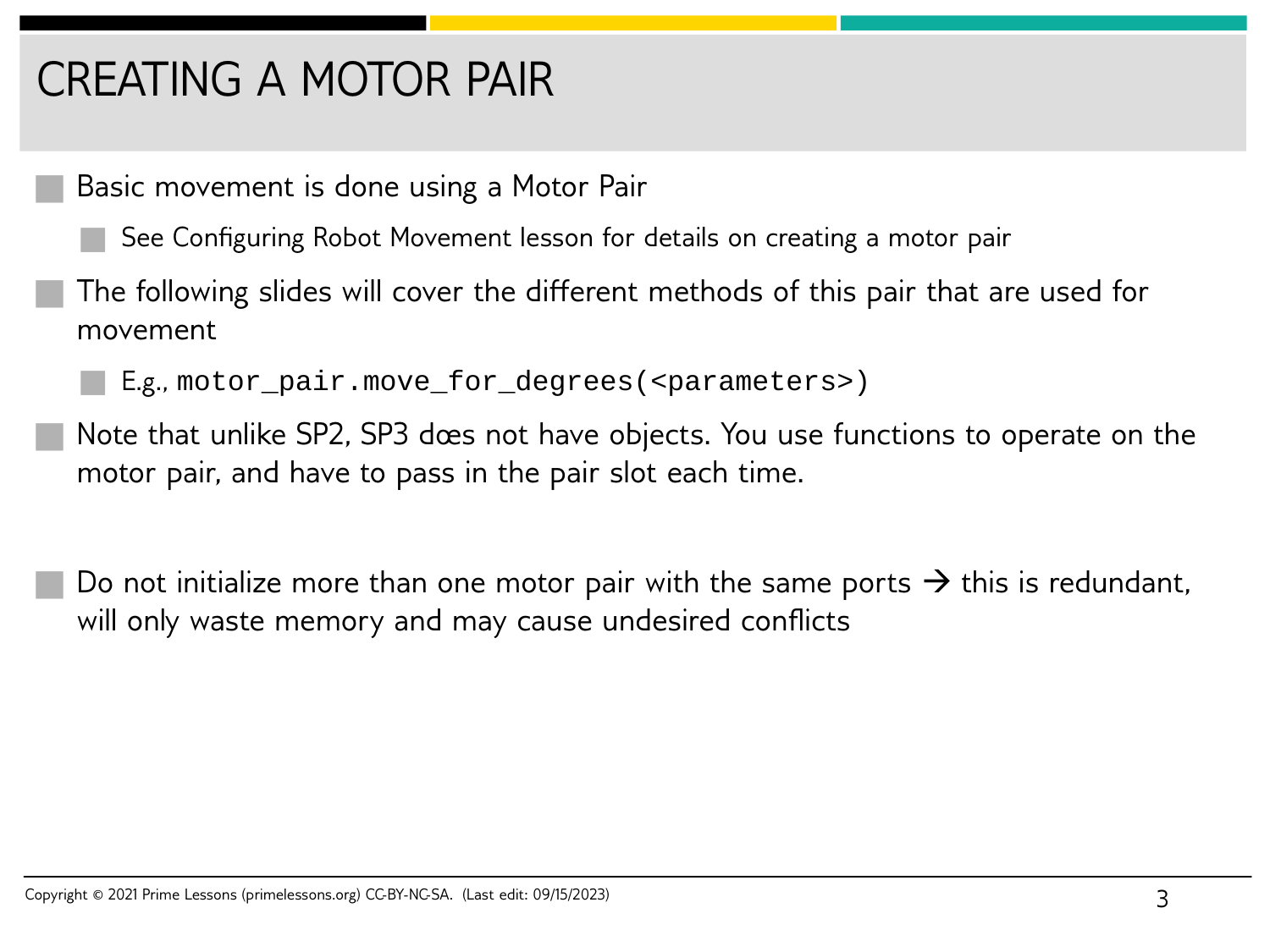

# CREATING A MOTOR PAIR
Basic movement is done using a Motor Pair
See Configuring Robot Movement lesson for details on creating a motor pair
The following slides will cover the different methods of this pair that are used for movement
E.g., motor_pair.move_for_degrees(<parameters>)
Note that unlike SP2, SP3 does not have objects. You use functions to operate on the motor pair, and have to pass in the pair slot each time.

Do not initialize more than one motor pair with the same ports 🡪 this is redundant, will only waste memory and may cause undesired conflicts

3
Copyright © 2021 Prime Lessons (primelessons.org) CC-BY-NC-SA.  (Last edit: 09/15/2023)